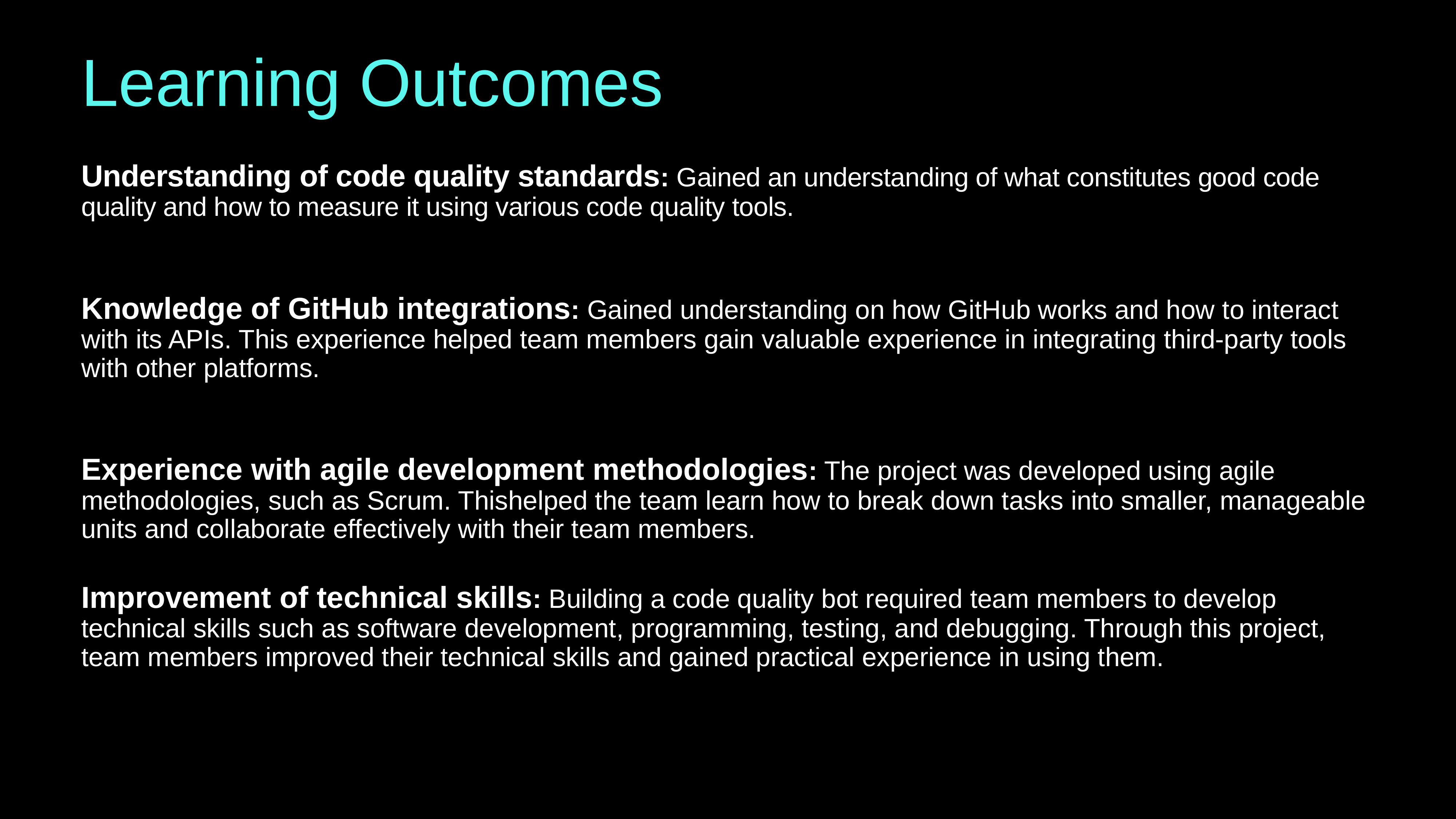

# Learning Outcomes
Understanding of code quality standards: Gained an understanding of what constitutes good code quality and how to measure it using various code quality tools.
﻿

Knowledge of GitHub integrations: Gained understanding on how GitHub works and how to interact with its APIs. This experience helped team members gain valuable experience in integrating third-party tools with other platforms.
﻿

Experience with agile development methodologies: The project was developed using agile methodologies, such as Scrum. Thishelped the team learn how to break down tasks into smaller, manageable units and collaborate effectively with their team members.
﻿
Improvement of technical skills: Building a code quality bot required team members to develop technical skills such as software development, programming, testing, and debugging. Through this project, team members improved their technical skills and gained practical experience in using them.